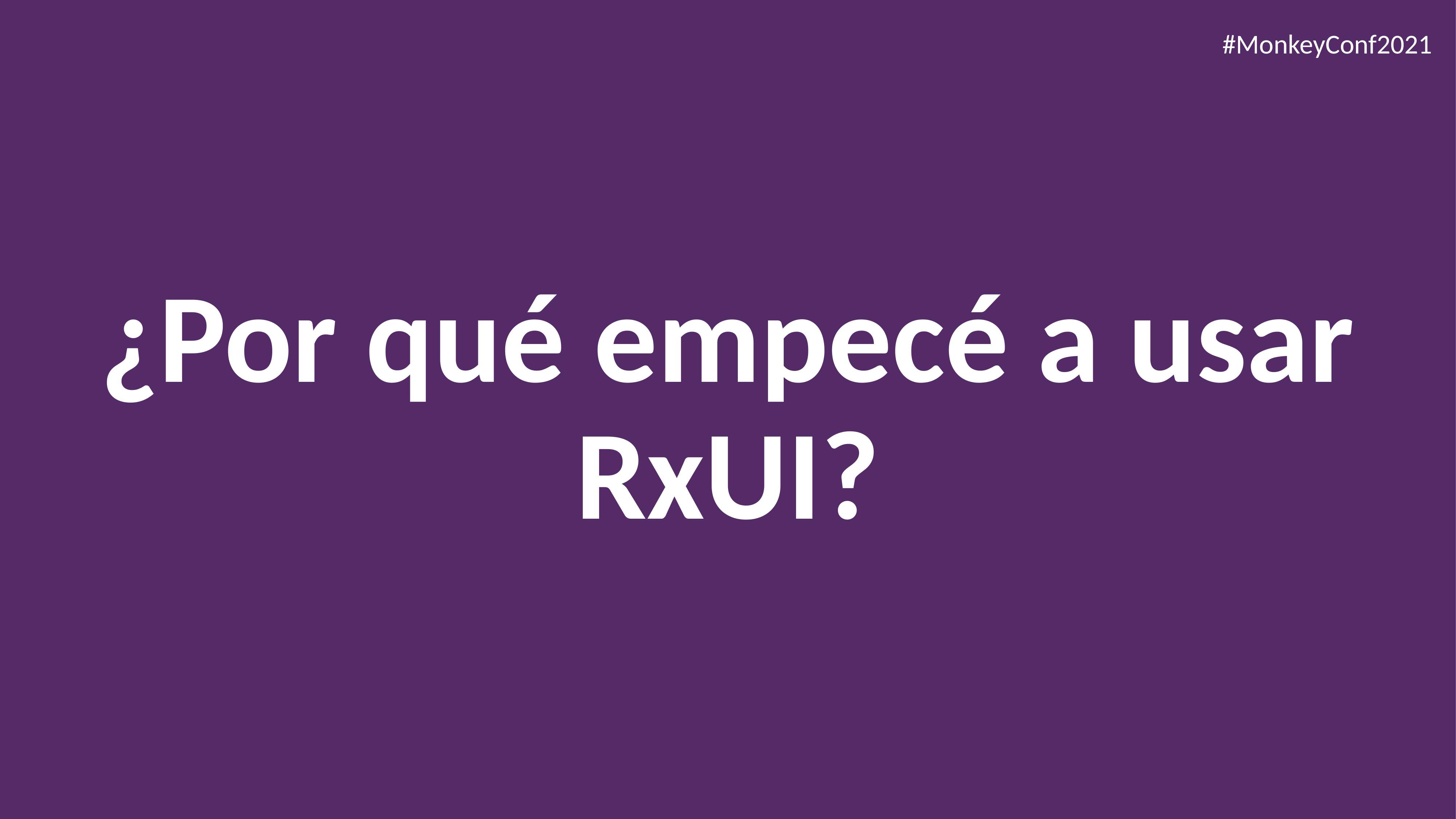

#MonkeyConf2021
# ¿Por qué empecé a usar RxUI?